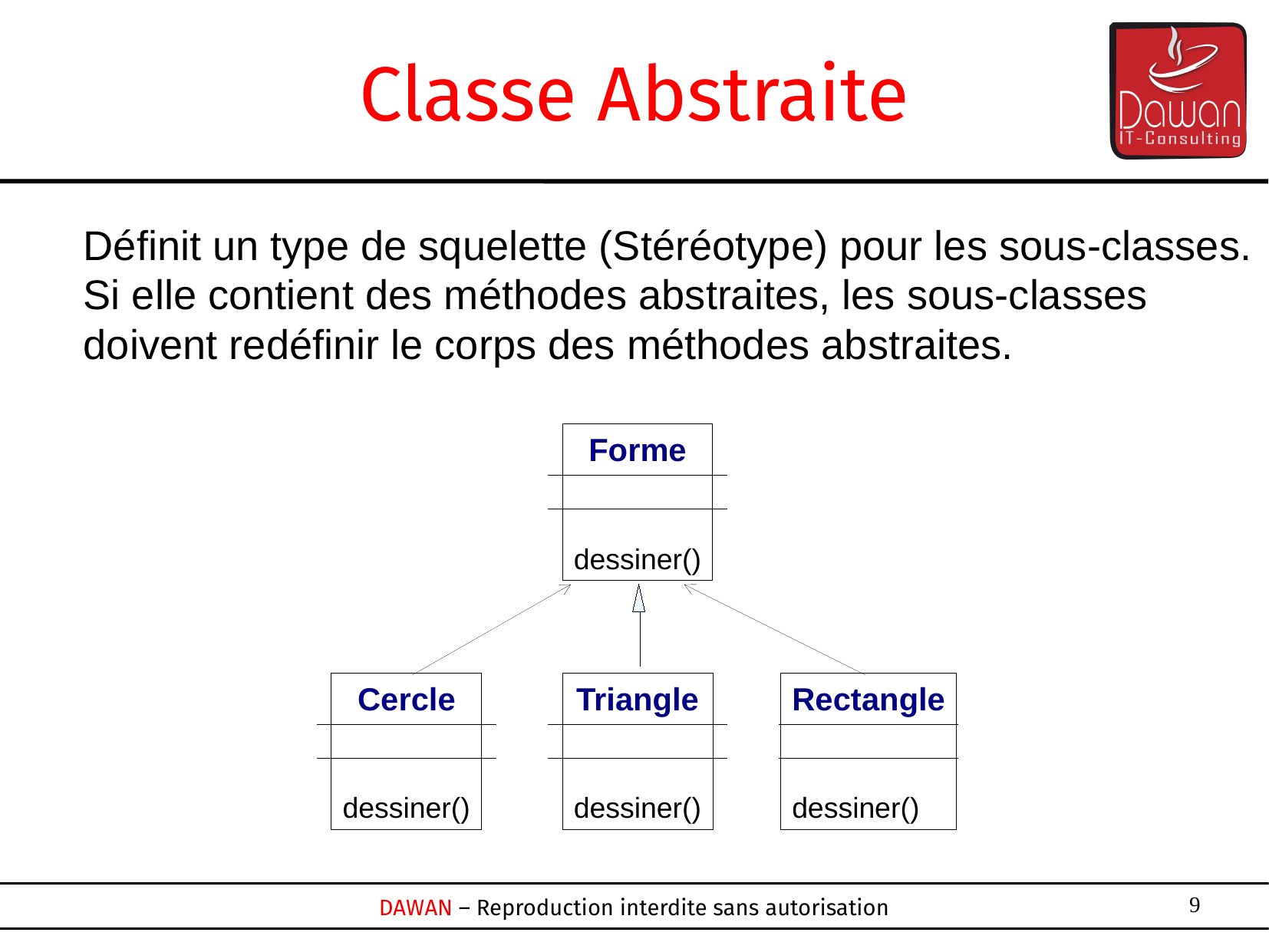

Classe Abstraite
Définit un type de squelette (Stéréotype) pour les sous-classes.
Si elle contient des méthodes abstraites, les sous-classes
doivent redéfinir le corps des méthodes abstraites.

Forme

dessiner()

Cercle

dessiner()

Triangle

dessiner()

Rectangle

dessiner()

9